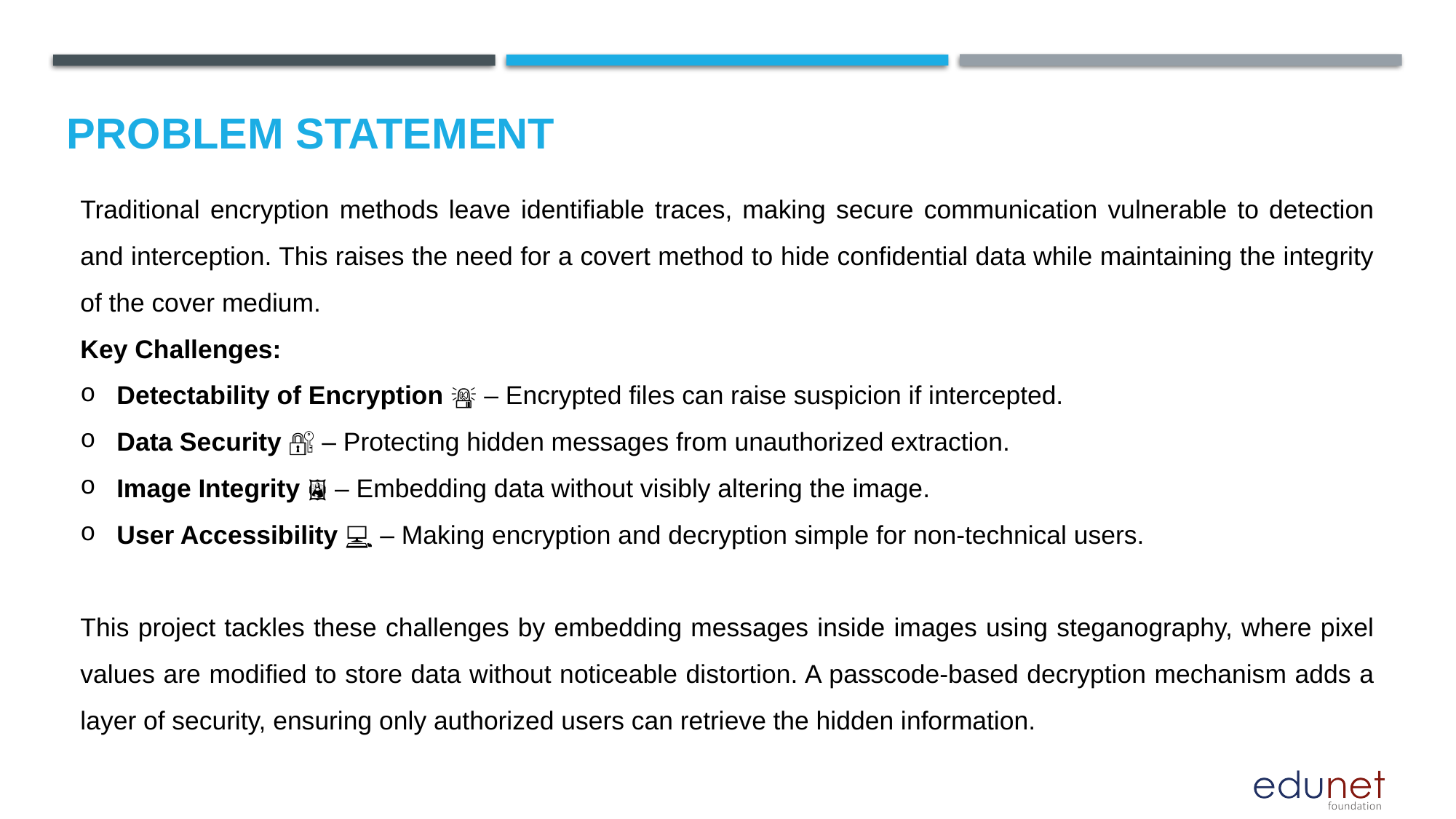

# Problem Statement
Traditional encryption methods leave identifiable traces, making secure communication vulnerable to detection and interception. This raises the need for a covert method to hide confidential data while maintaining the integrity of the cover medium.
Key Challenges:
Detectability of Encryption 🚨 – Encrypted files can raise suspicion if intercepted.
Data Security 🔐 – Protecting hidden messages from unauthorized extraction.
Image Integrity 🖼️ – Embedding data without visibly altering the image.
User Accessibility 💻 – Making encryption and decryption simple for non-technical users.

This project tackles these challenges by embedding messages inside images using steganography, where pixel values are modified to store data without noticeable distortion. A passcode-based decryption mechanism adds a layer of security, ensuring only authorized users can retrieve the hidden information.